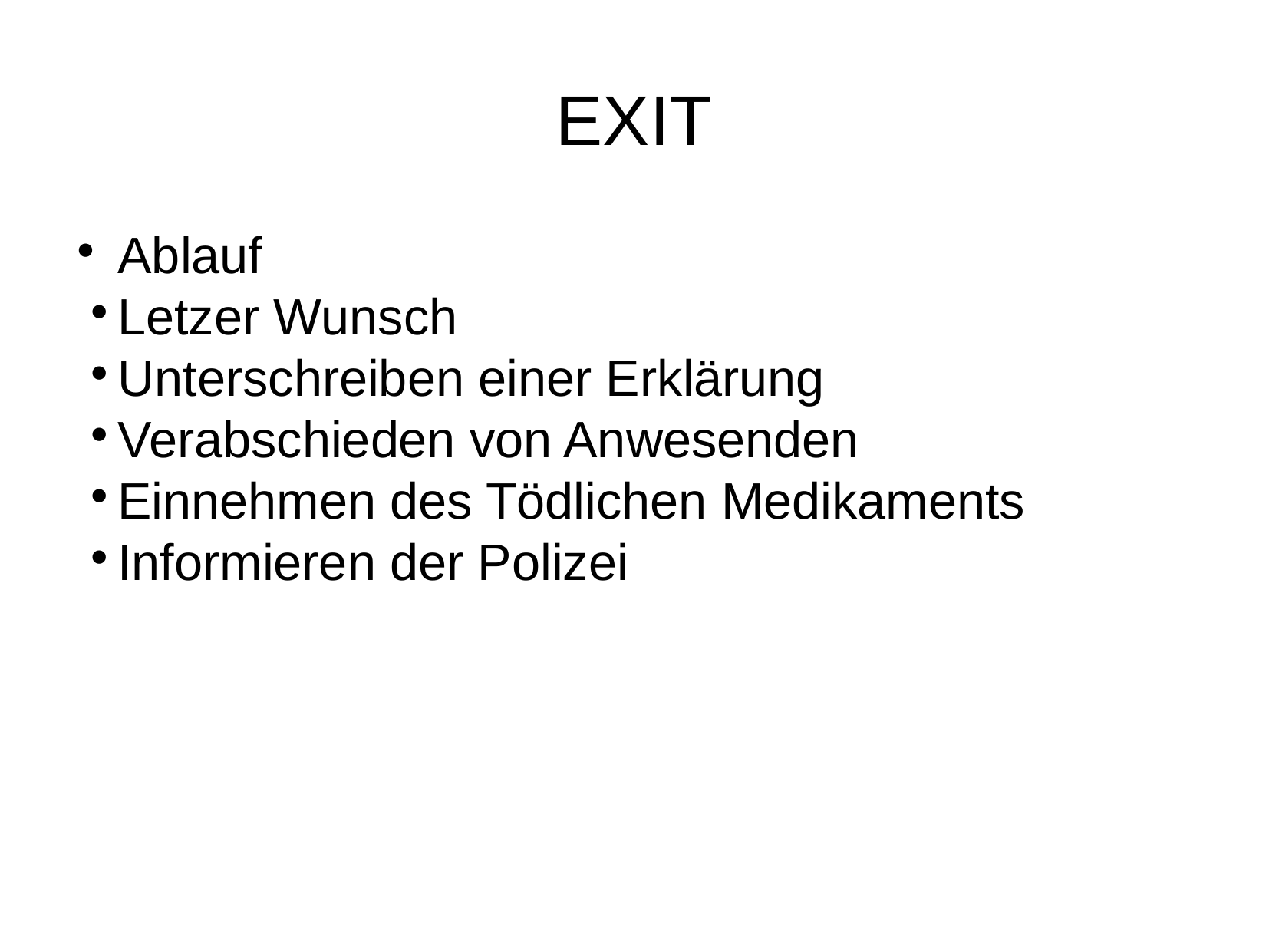

EXIT
Ablauf
Letzer Wunsch
Unterschreiben einer Erklärung
Verabschieden von Anwesenden
Einnehmen des Tödlichen Medikaments
Informieren der Polizei